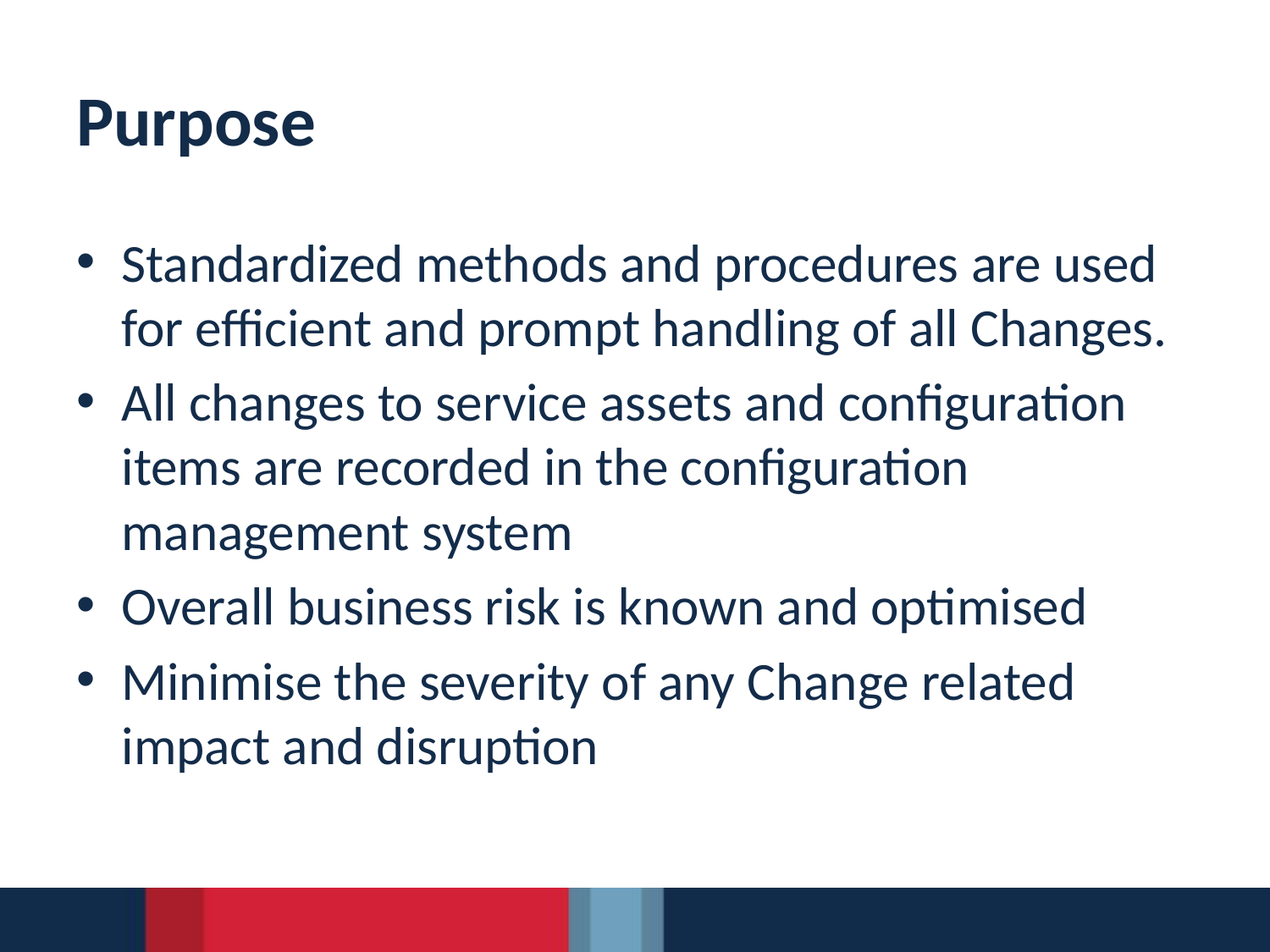

# Purpose
Standardized methods and procedures are used for efficient and prompt handling of all Changes.
All changes to service assets and configuration items are recorded in the configuration management system
Overall business risk is known and optimised
Minimise the severity of any Change related impact and disruption